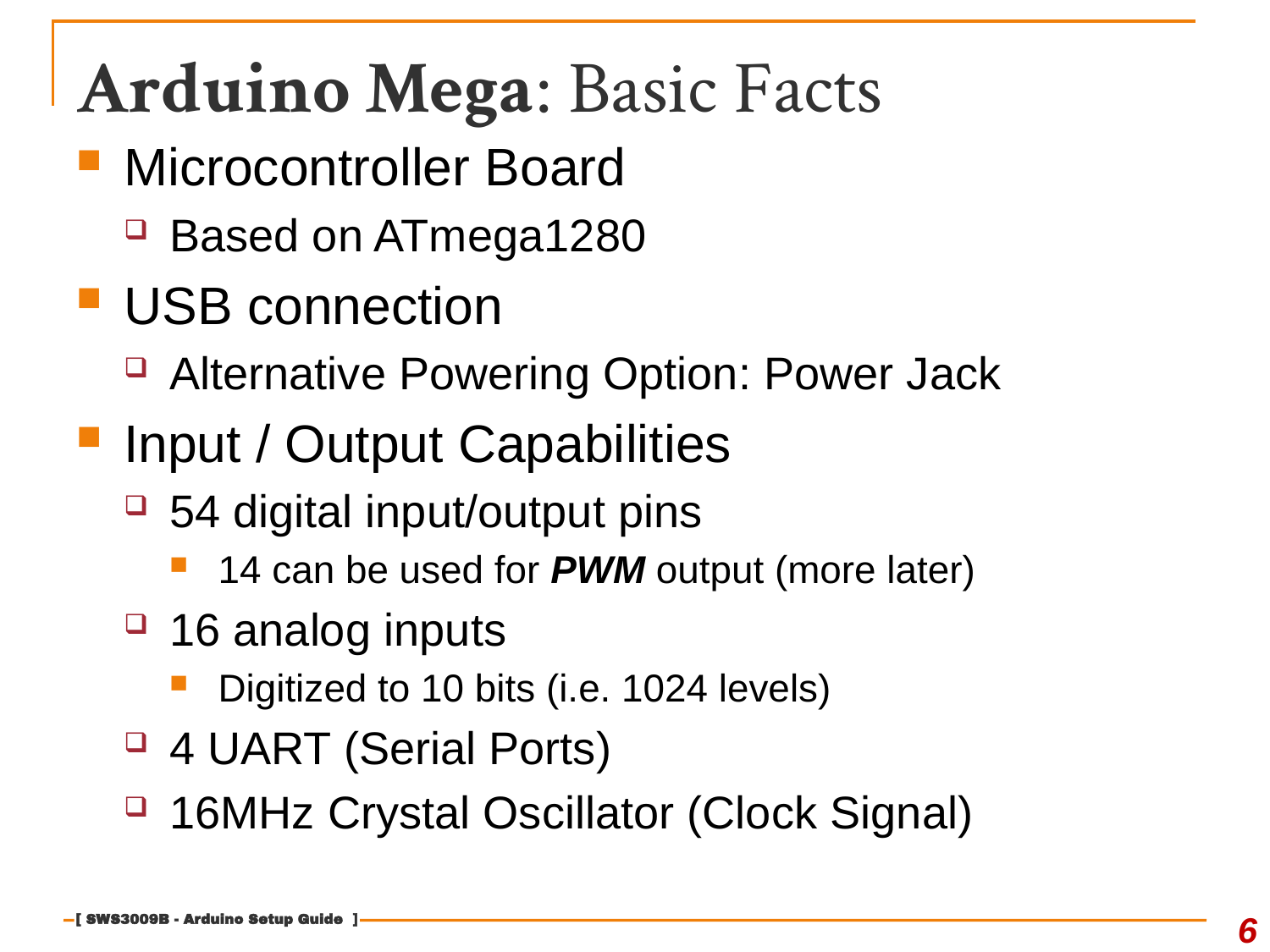

# Arduino Mega: Basic Facts
Microcontroller Board
Based on ATmega1280
USB connection
Alternative Powering Option: Power Jack
Input / Output Capabilities
54 digital input/output pins
14 can be used for PWM output (more later)
16 analog inputs
Digitized to 10 bits (i.e. 1024 levels)
4 UART (Serial Ports)
16MHz Crystal Oscillator (Clock Signal)
6
[ SWS3009B - Arduino Setup Guide  ]